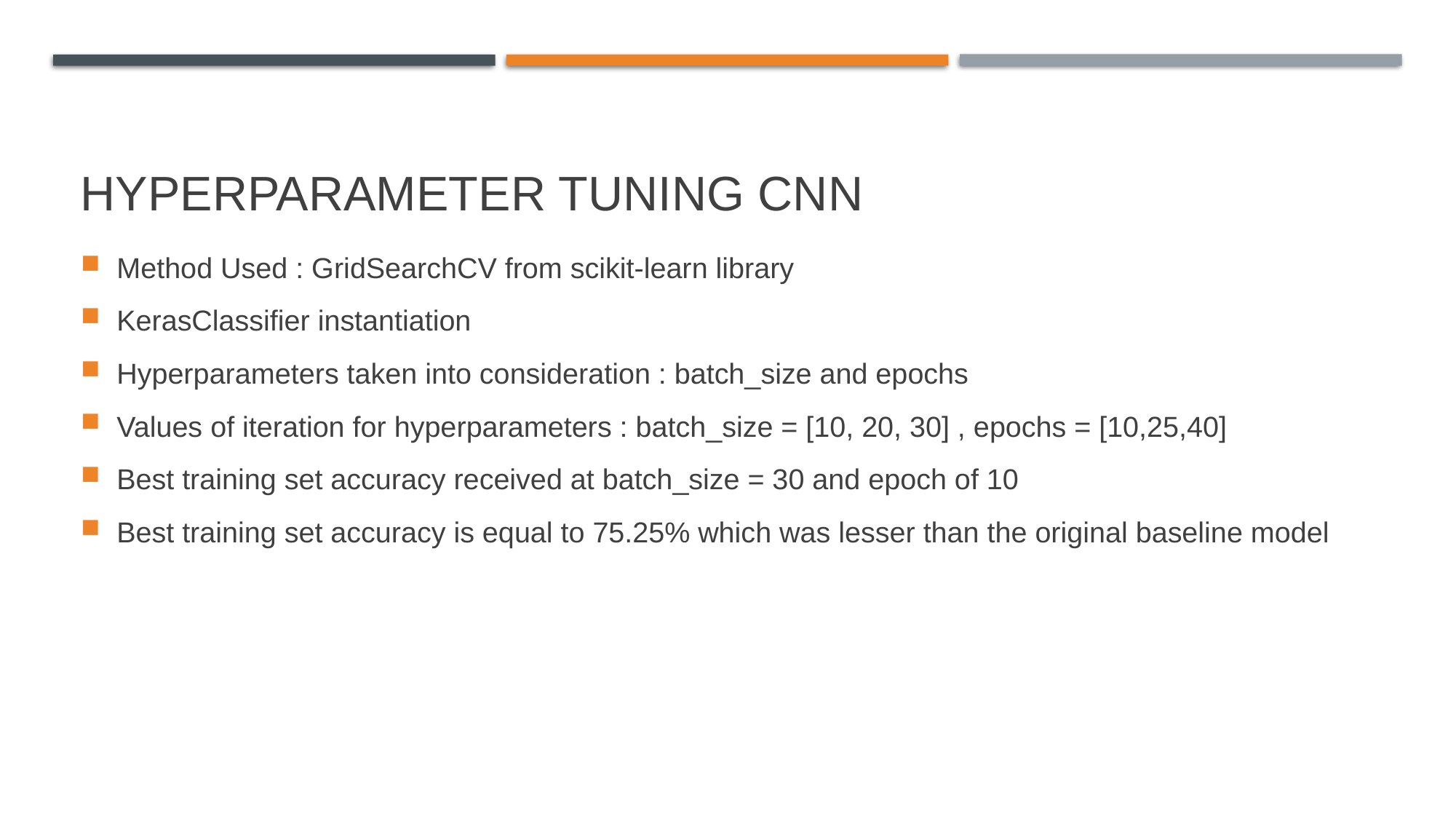

# HYPERPARAMETER TUNING CNN
Method Used : GridSearchCV from scikit-learn library
KerasClassifier instantiation
Hyperparameters taken into consideration : batch_size and epochs
Values of iteration for hyperparameters : batch_size = [10, 20, 30] , epochs = [10,25,40]
Best training set accuracy received at batch_size = 30 and epoch of 10
Best training set accuracy is equal to 75.25% which was lesser than the original baseline model